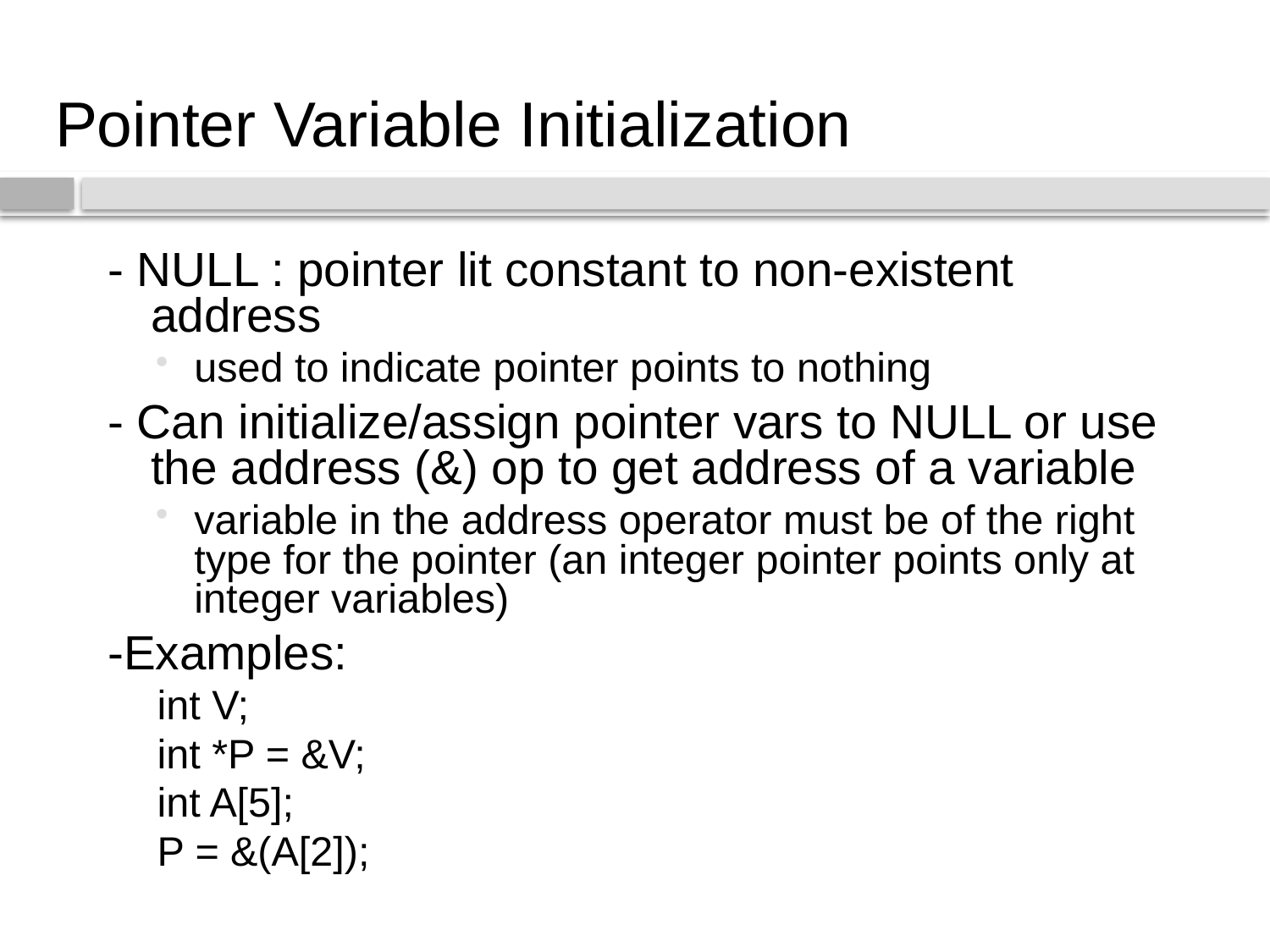

# Pointer Variable Initialization
- NULL : pointer lit constant to non-existent address
used to indicate pointer points to nothing
- Can initialize/assign pointer vars to NULL or use the address (&) op to get address of a variable
variable in the address operator must be of the right type for the pointer (an integer pointer points only at integer variables)
-Examples:
int V;
int *P = &V;
int A[5];
P = &(A[2]);